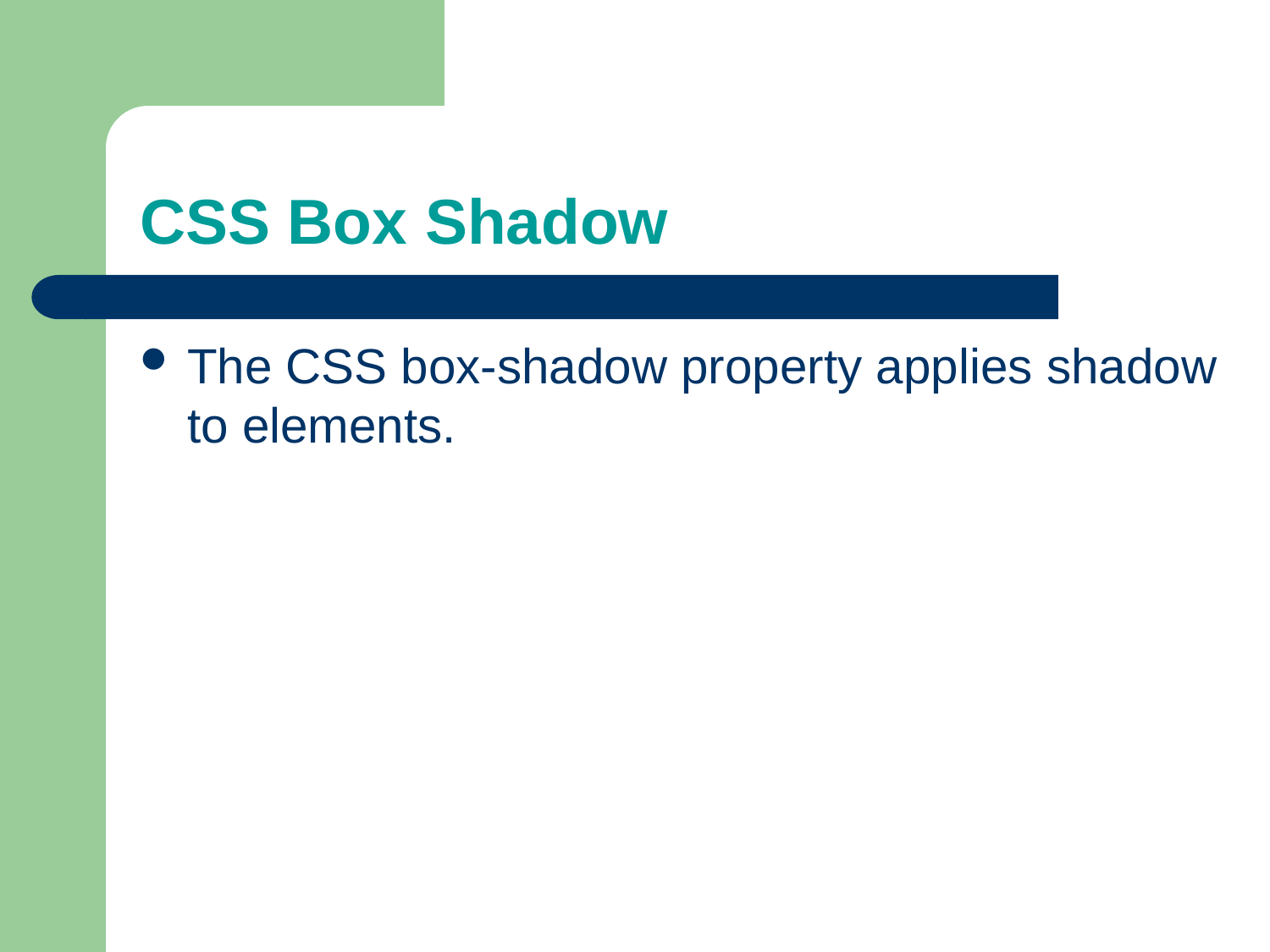

# CSS Box Shadow
The CSS box-shadow property applies shadow to elements.